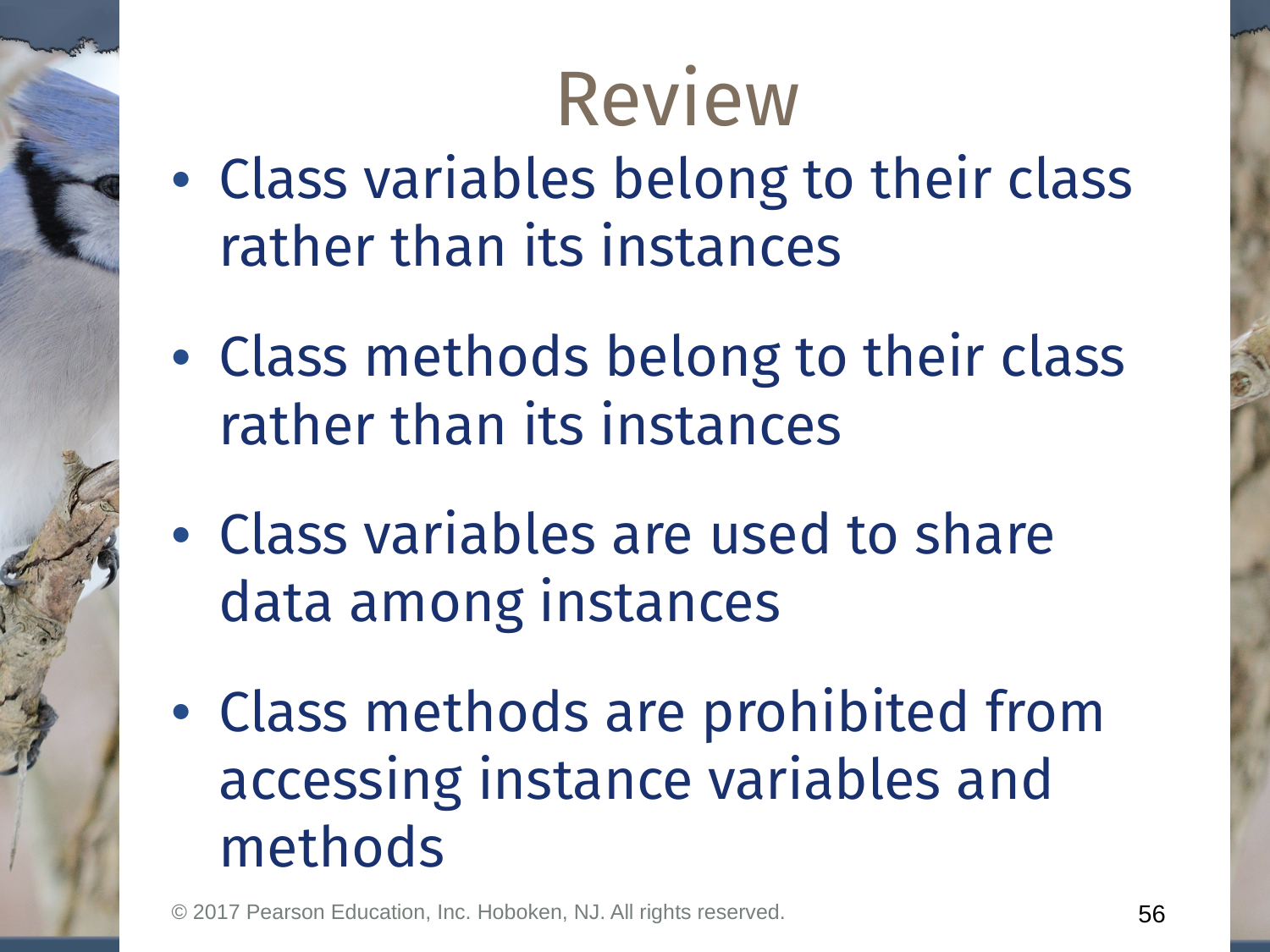

# Review
Class variables belong to their class rather than its instances
Class methods belong to their class rather than its instances
Class variables are used to share data among instances
Class methods are prohibited from accessing instance variables and methods
© 2017 Pearson Education, Inc. Hoboken, NJ. All rights reserved.